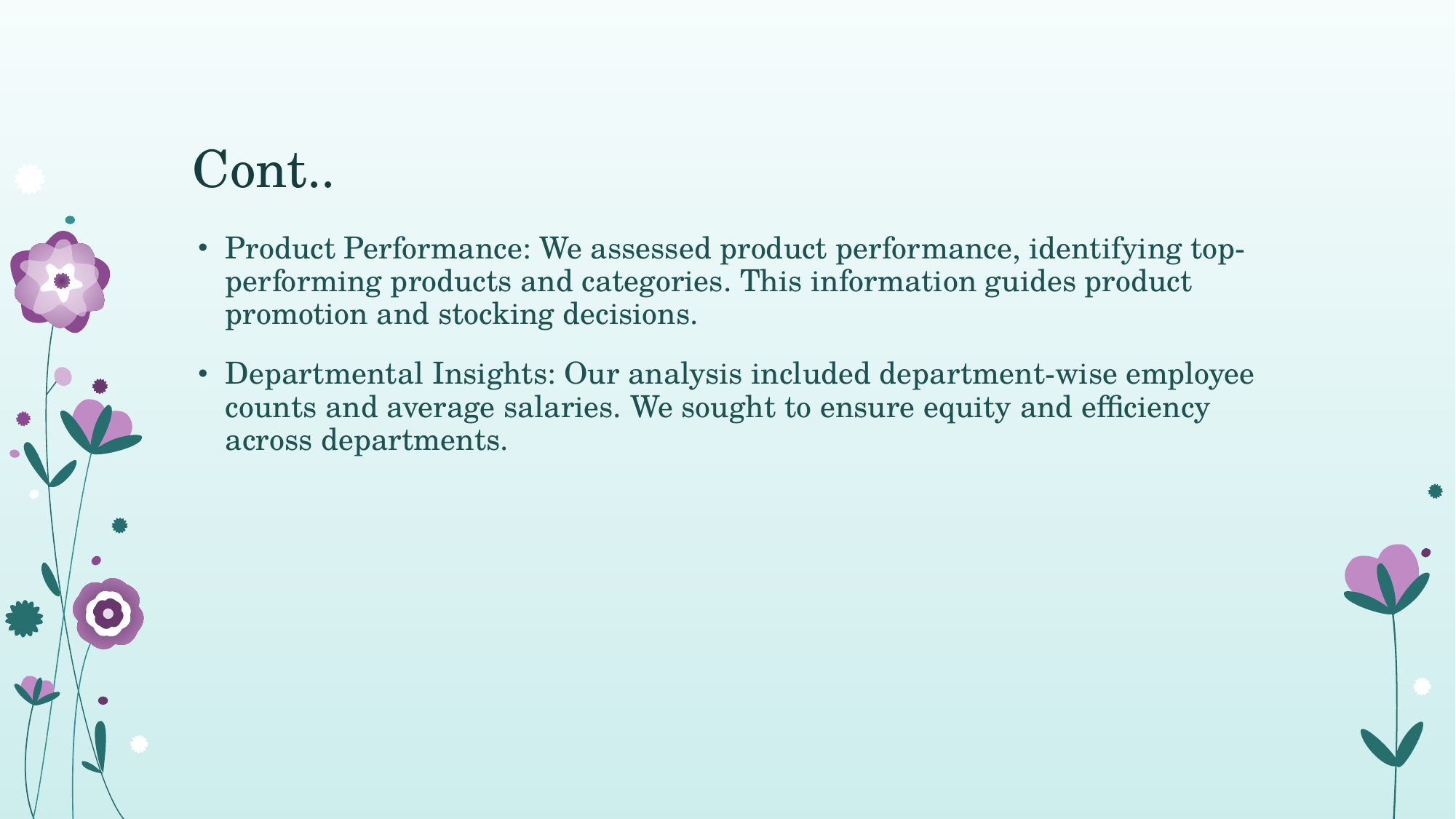

# Cont..
Product Performance: We assessed product performance, identifying top-performing products and categories. This information guides product promotion and stocking decisions.
Departmental Insights: Our analysis included department-wise employee counts and average salaries. We sought to ensure equity and efficiency across departments.